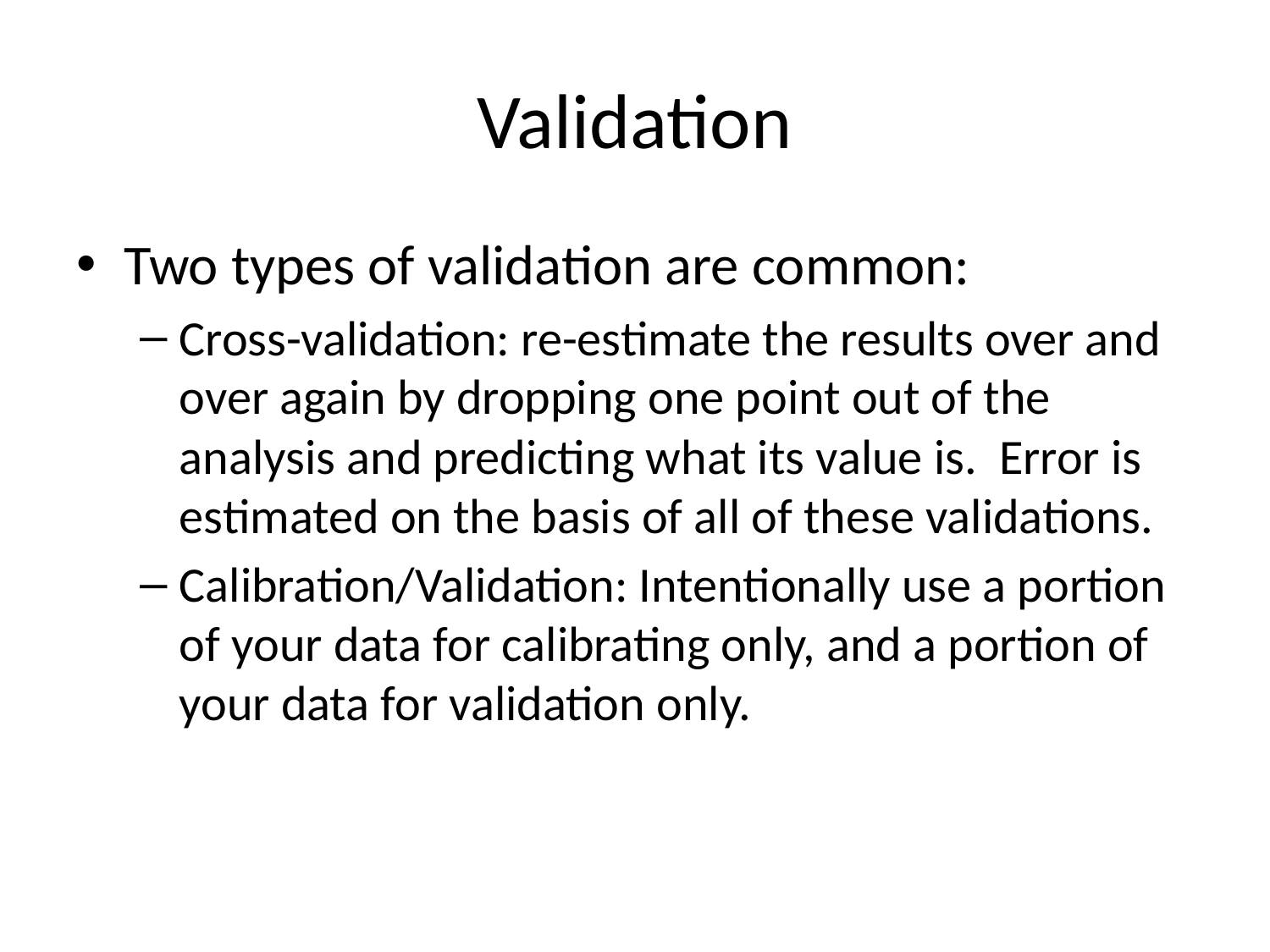

# Validation
Two types of validation are common:
Cross-validation: re-estimate the results over and over again by dropping one point out of the analysis and predicting what its value is.  Error is estimated on the basis of all of these validations.
Calibration/Validation: Intentionally use a portion of your data for calibrating only, and a portion of your data for validation only.